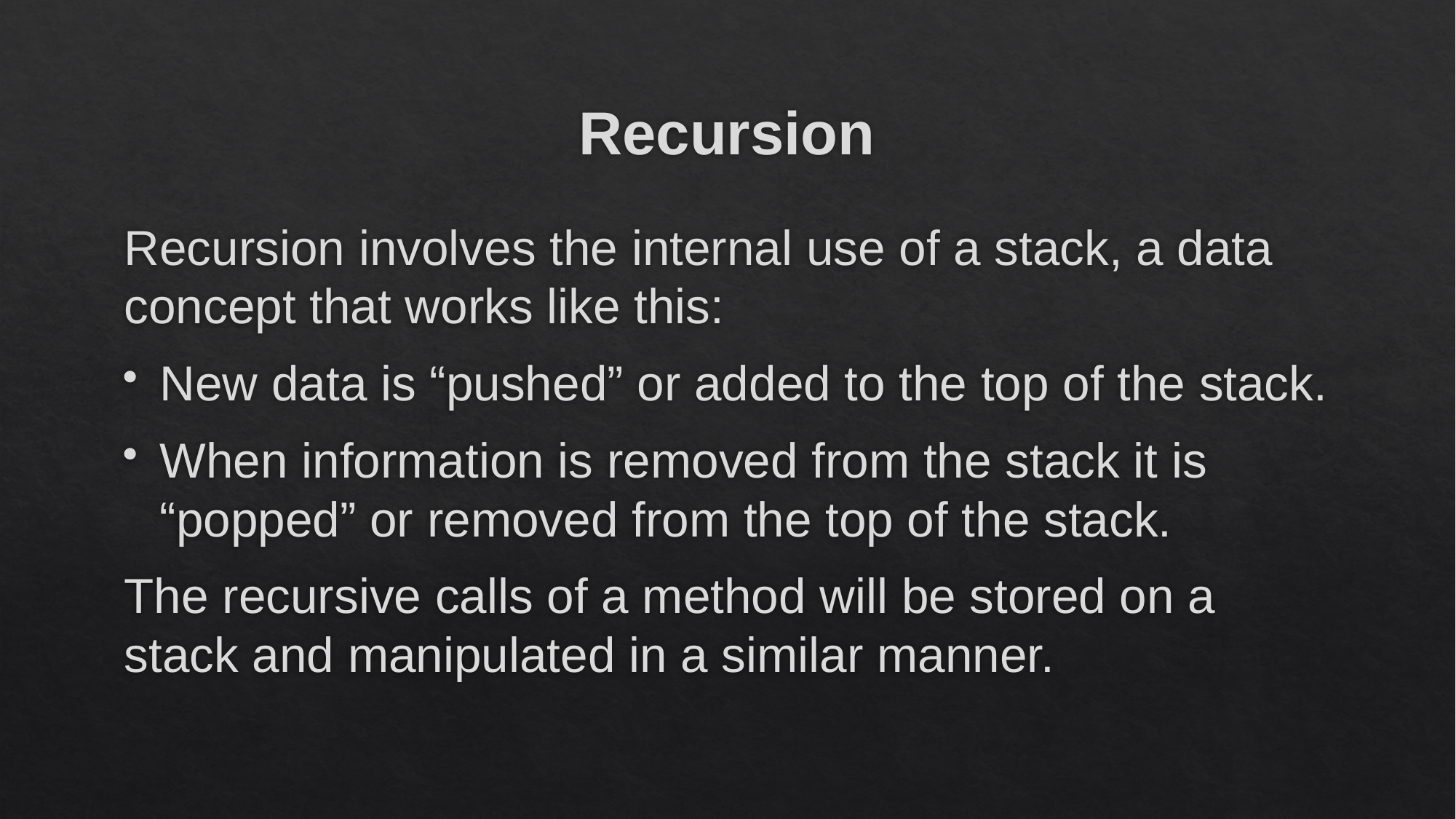

# Recursion
Recursion involves the internal use of a stack, a data concept that works like this:
New data is “pushed” or added to the top of the stack.
When information is removed from the stack it is “popped” or removed from the top of the stack.
The recursive calls of a method will be stored on a stack and manipulated in a similar manner.